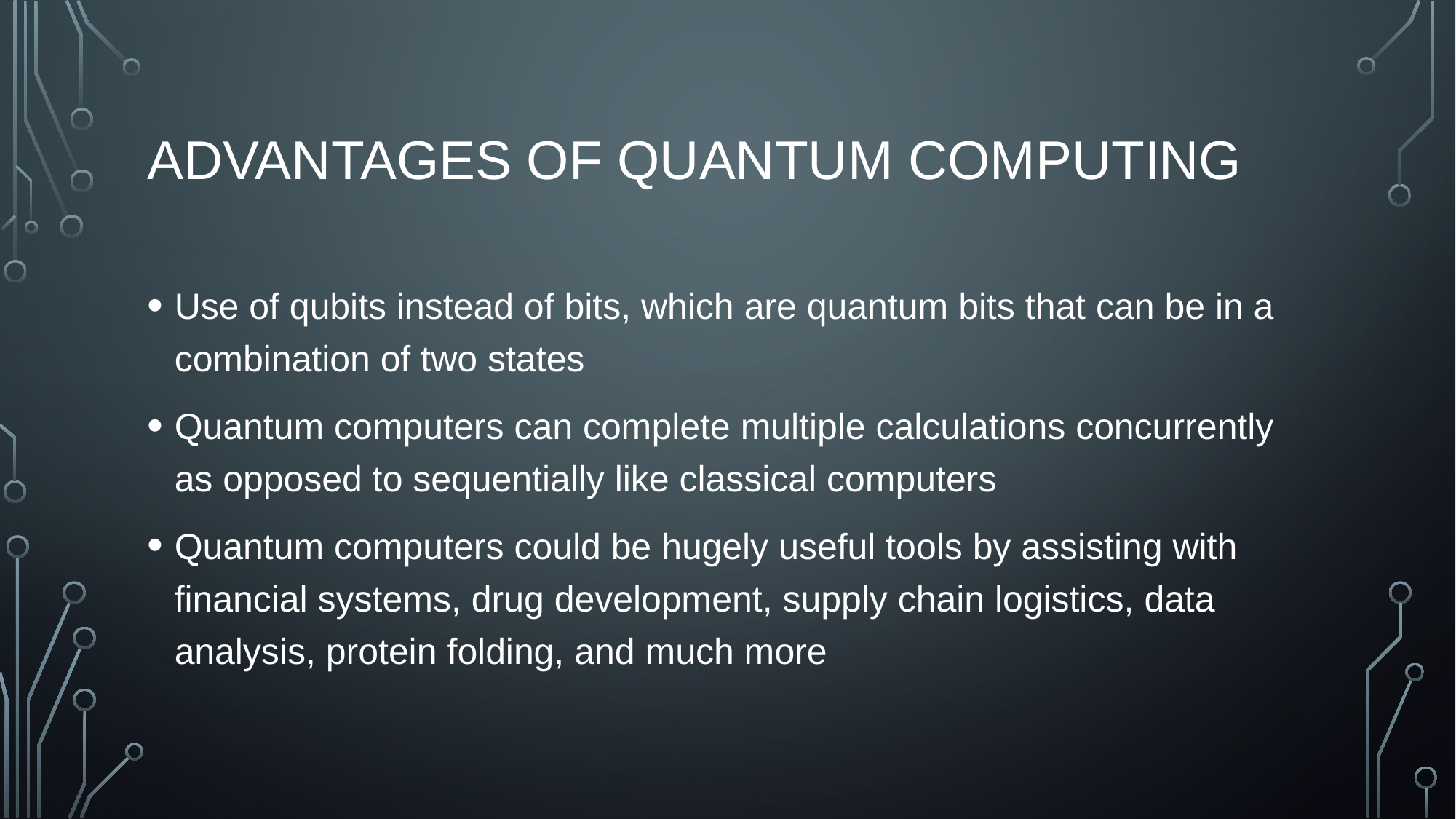

# Advantages of quantum computing
Use of qubits instead of bits, which are quantum bits that can be in a combination of two states
Quantum computers can complete multiple calculations concurrently as opposed to sequentially like classical computers
Quantum computers could be hugely useful tools by assisting with financial systems, drug development, supply chain logistics, data analysis, protein folding, and much more